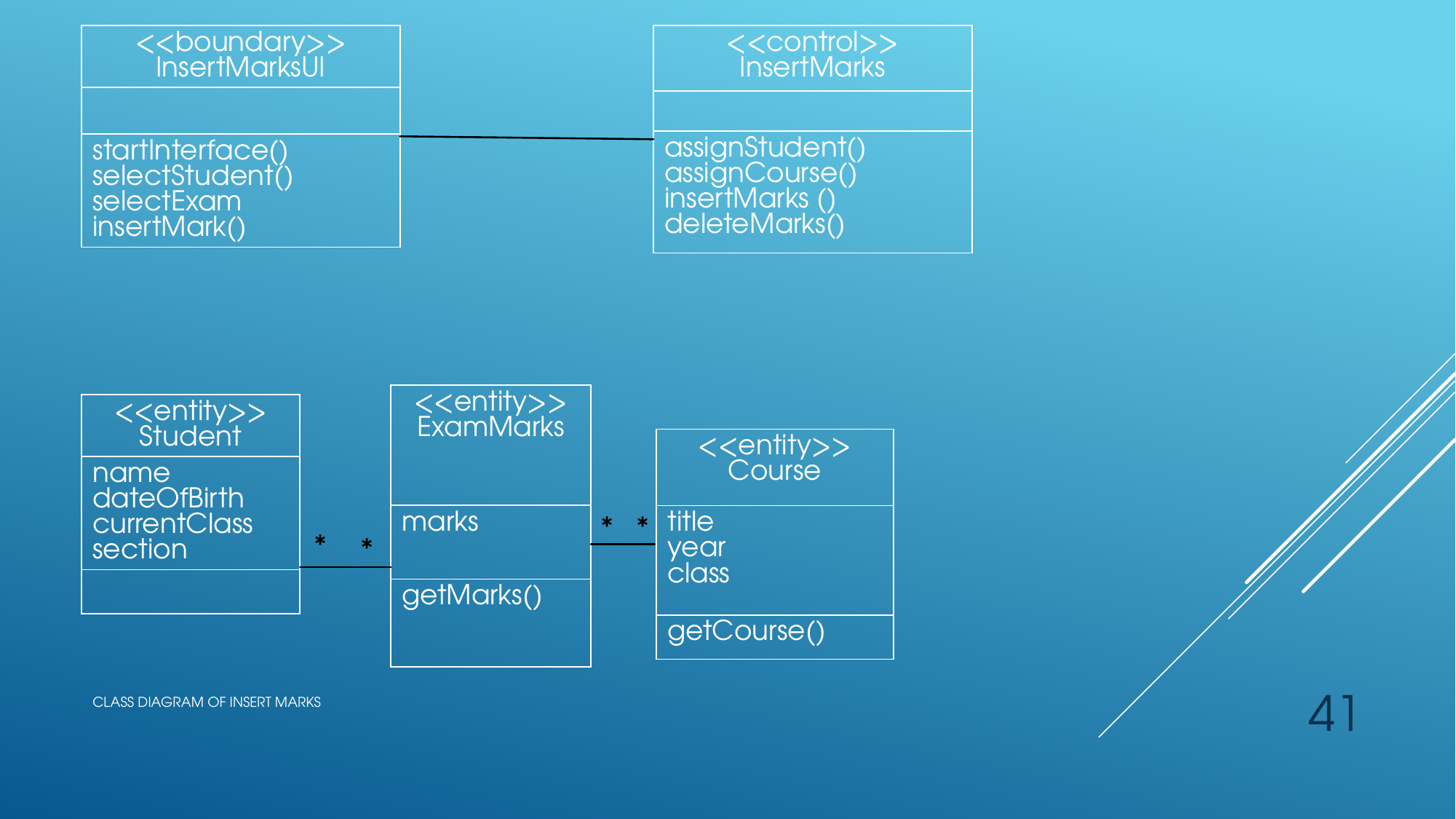

| <<boundary>> InsertMarksUI |
| --- |
|  |
| startInterface() selectStudent() selectExam insertMark() |
| <<control>> InsertMarks |
| --- |
|  |
| assignStudent() assignCourse() insertMarks () deleteMarks() |
| <<entity>> ExamMarks |
| --- |
| marks |
| getMarks() |
| <<entity>> Student |
| --- |
| name dateOfBirth currentClass section |
|  |
| <<entity>> Course |
| --- |
| title year class |
| getCourse() |
*
*
*
*
41
# Class diagram of insert marks